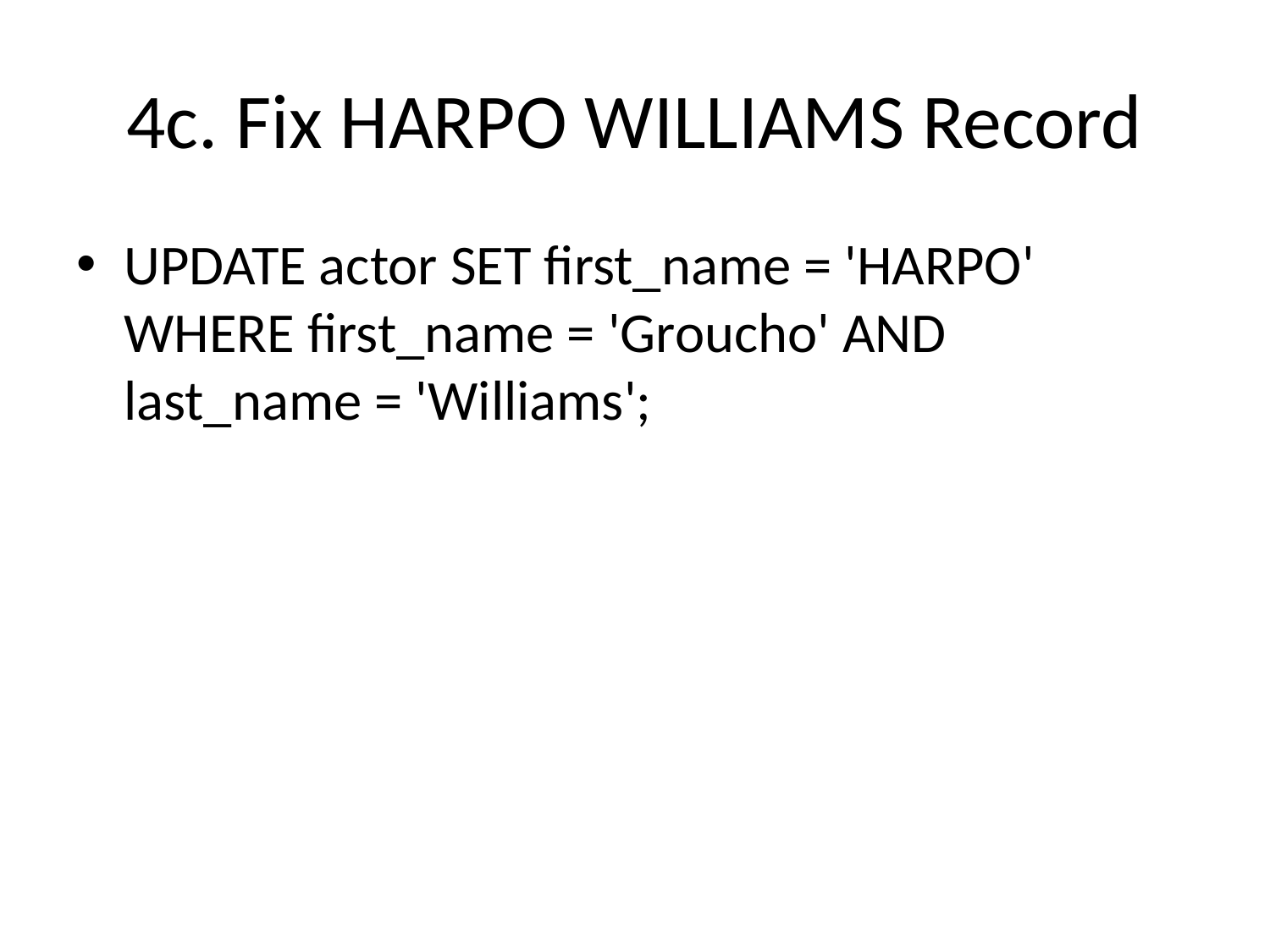

# 4c. Fix HARPO WILLIAMS Record
UPDATE actor SET first_name = 'HARPO' WHERE first_name = 'Groucho' AND last_name = 'Williams';